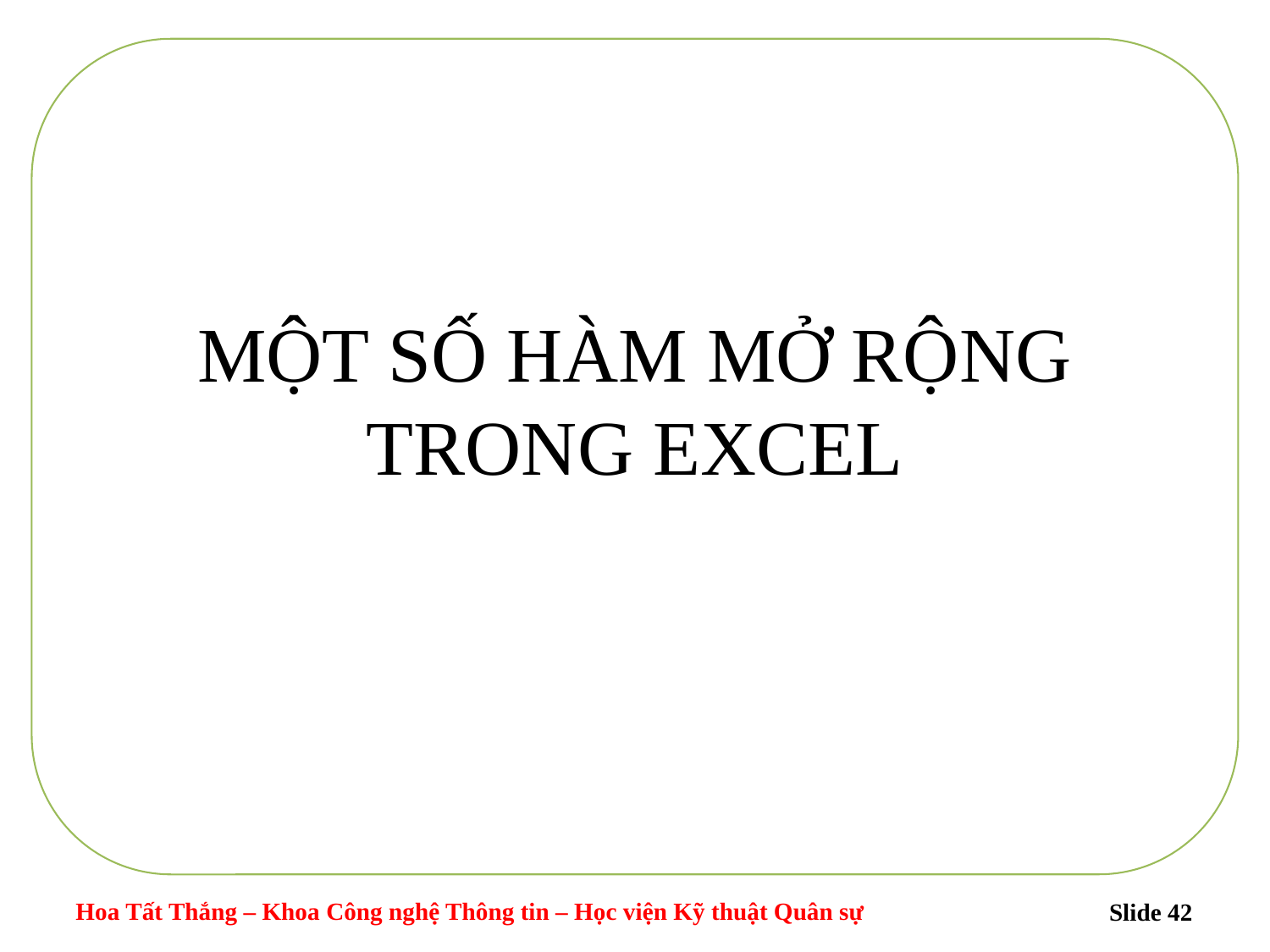

# MỘT SỐ HÀM MỞ RỘNG TRONG EXCEL